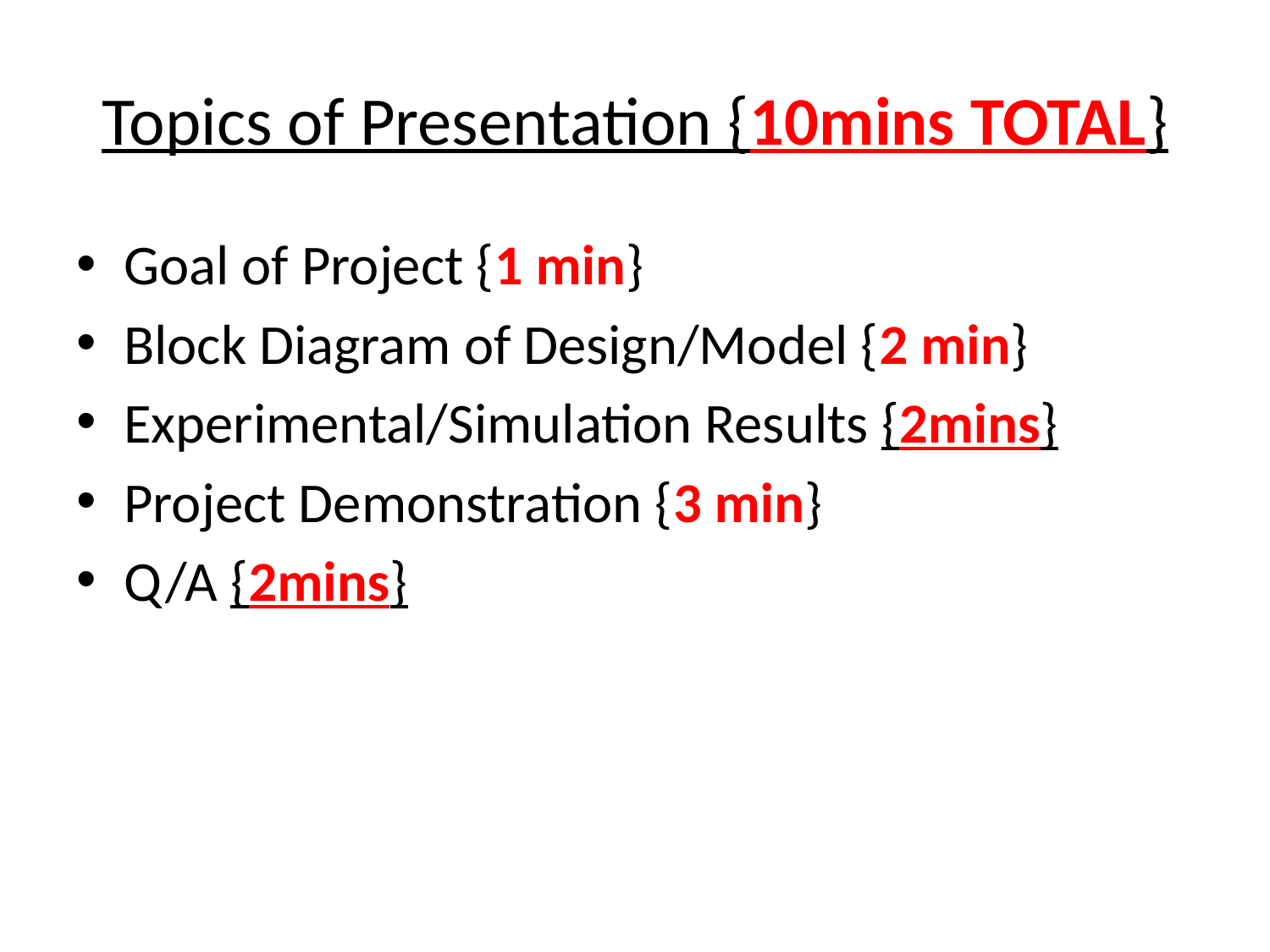

# Topics of Presentation {10mins TOTAL}
Goal of Project {1 min}
Block Diagram of Design/Model {2 min}
Experimental/Simulation Results {2mins}
Project Demonstration {3 min}
Q/A {2mins}